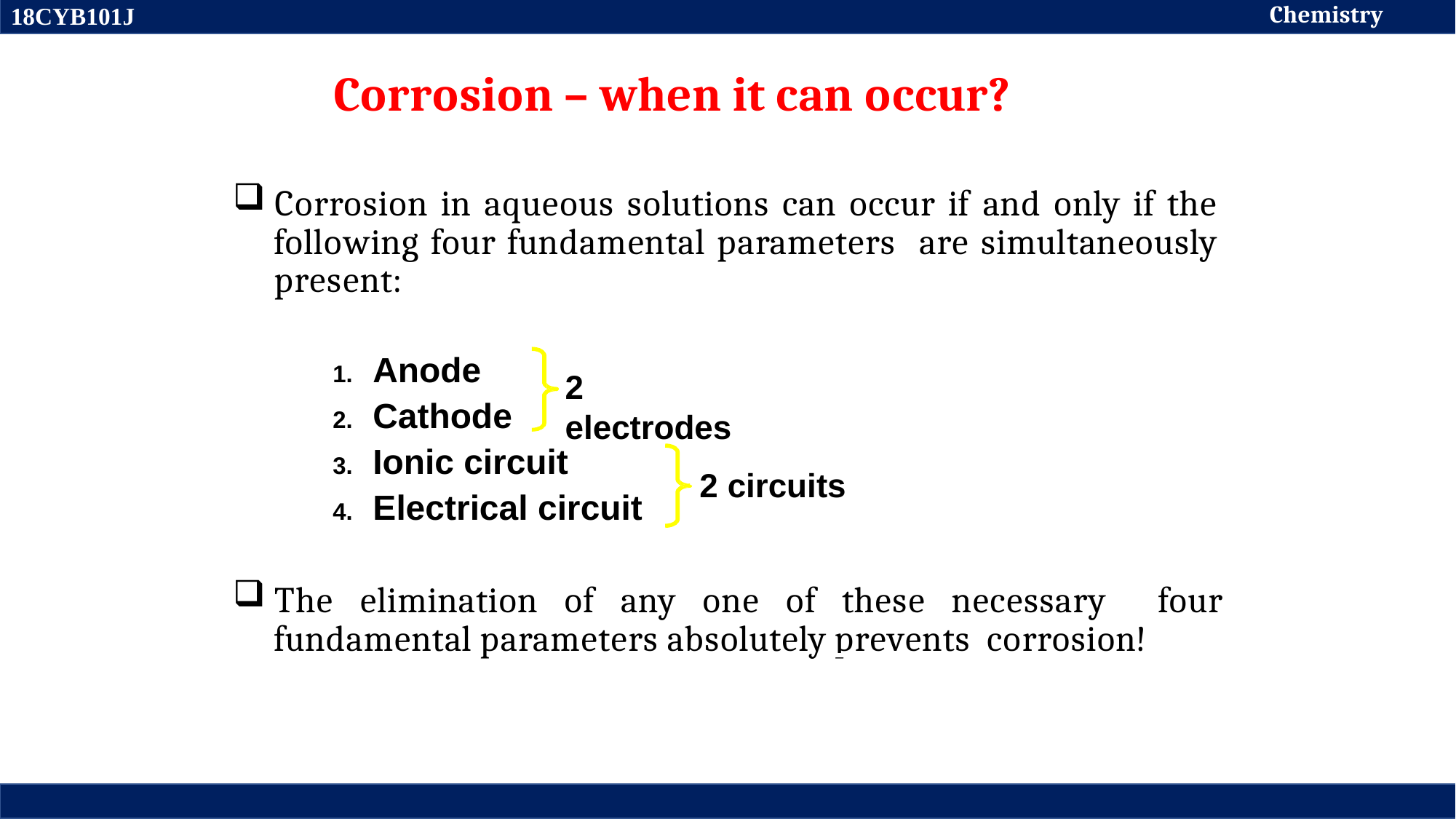

Chemistry

18CYB101J
# Corrosion – when it can occur?

Corrosion in aqueous solutions can occur if and only if the following four fundamental parameters  are simultaneously present:
Anode
Cathode

2 electrodes

Ionic circuit
Electrical circuit

2 circuits
The elimination of any one of these necessary  four fundamental parameters absolutely prevents  corrosion!